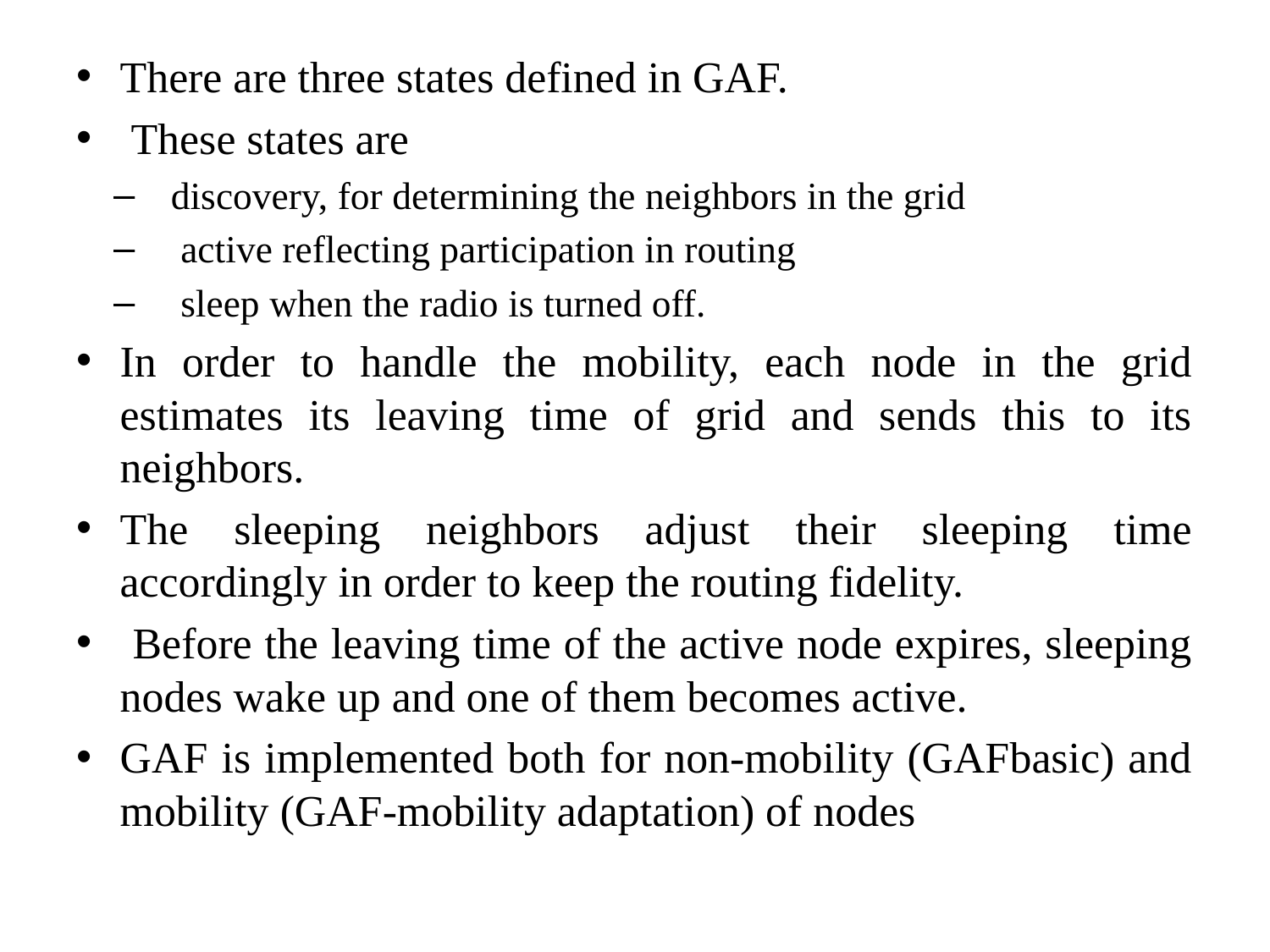

#
There are three states defined in GAF.
 These states are
discovery, for determining the neighbors in the grid
 active reflecting participation in routing
 sleep when the radio is turned off.
In order to handle the mobility, each node in the grid estimates its leaving time of grid and sends this to its neighbors.
The sleeping neighbors adjust their sleeping time accordingly in order to keep the routing fidelity.
 Before the leaving time of the active node expires, sleeping nodes wake up and one of them becomes active.
GAF is implemented both for non-mobility (GAFbasic) and mobility (GAF-mobility adaptation) of nodes